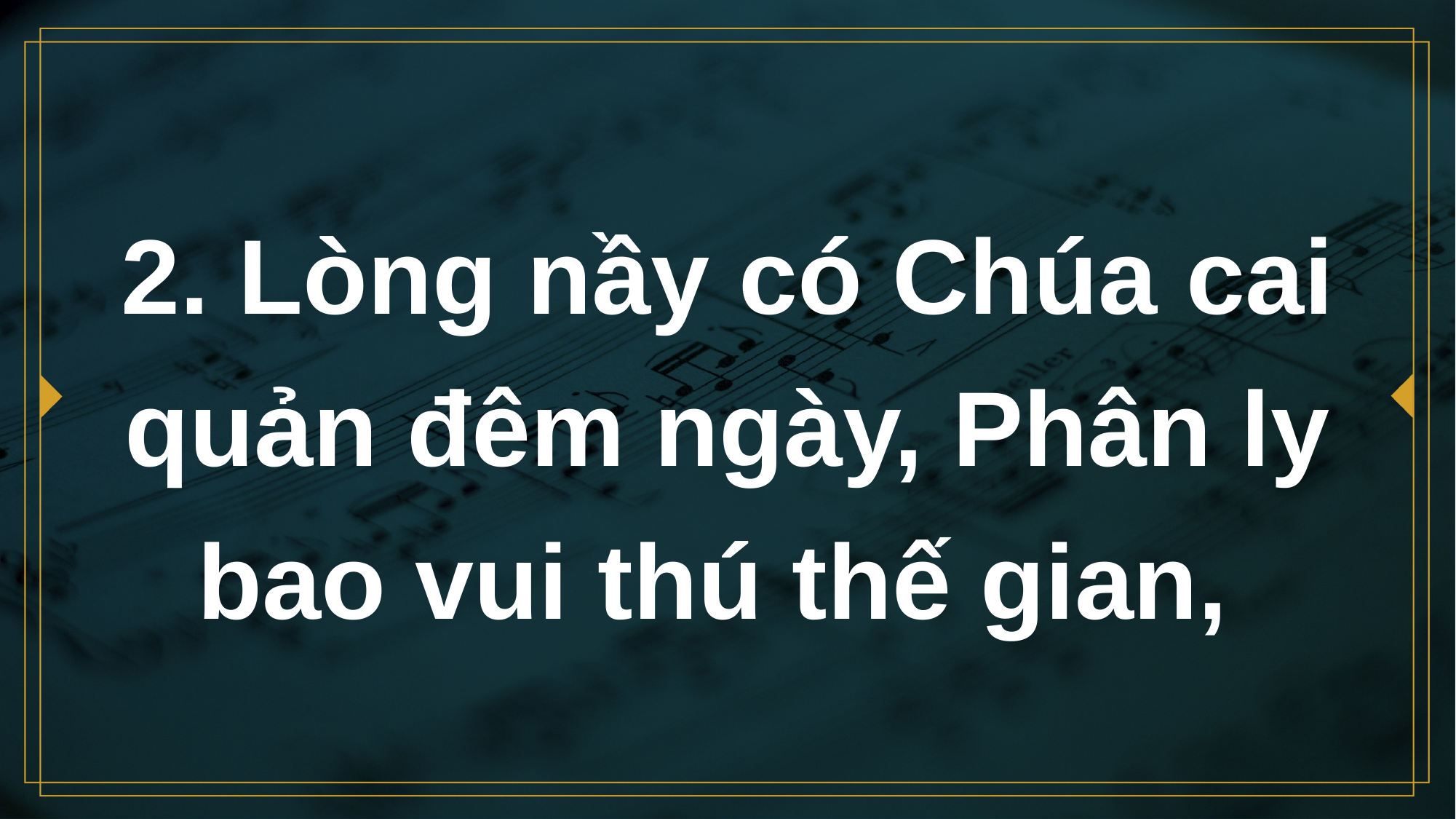

# 2. Lòng nầy có Chúa cai quản đêm ngày, Phân ly bao vui thú thế gian,